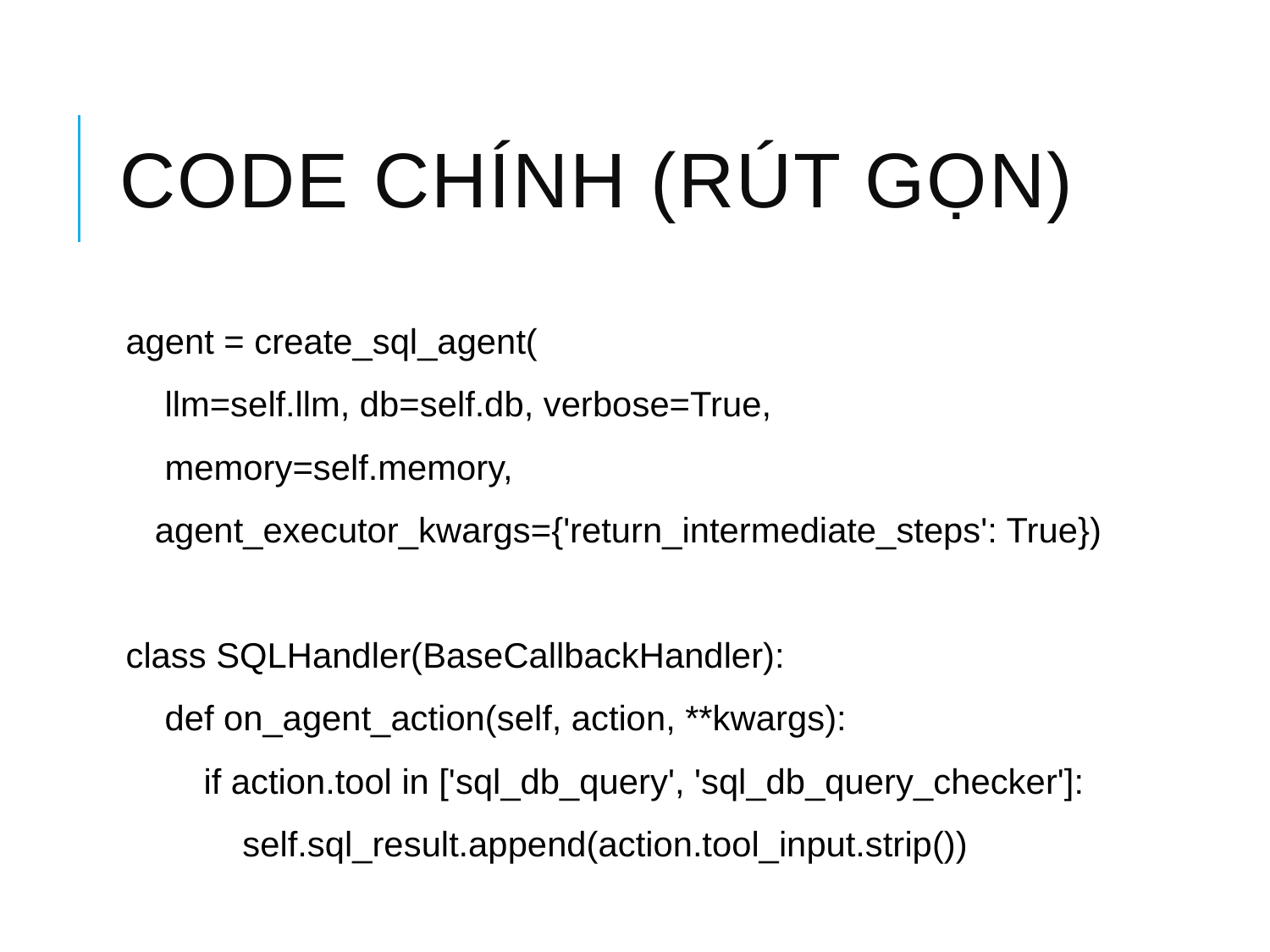

# Code chính (rút gọn)
agent = create_sql_agent(
    llm=self.llm, db=self.db, verbose=True,
    memory=self.memory,
   agent_executor_kwargs={'return_intermediate_steps': True})

class SQLHandler(BaseCallbackHandler):
    def on_agent_action(self, action, **kwargs):
        if action.tool in ['sql_db_query', 'sql_db_query_checker']:
            self.sql_result.append(action.tool_input.strip())